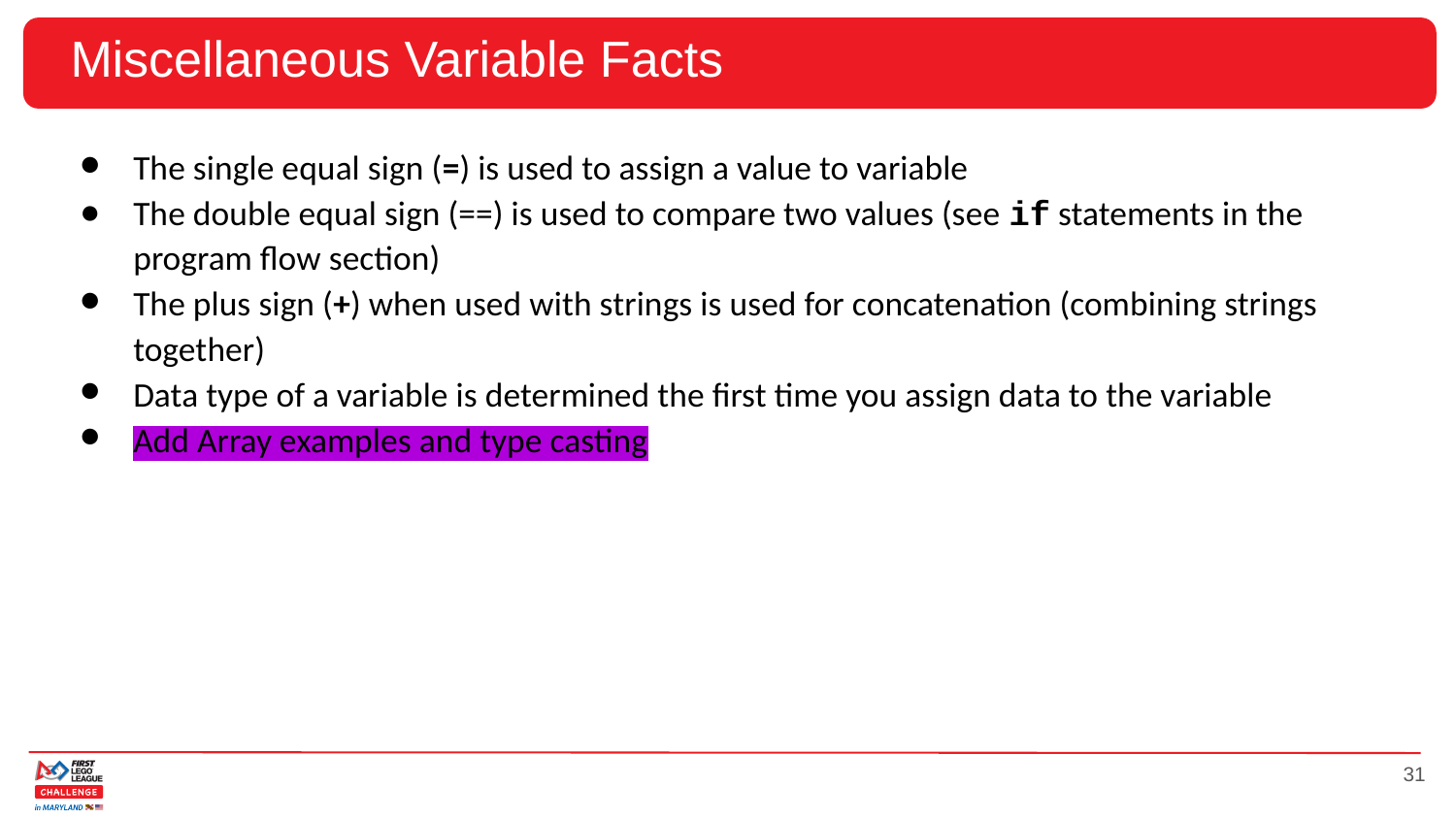

# Miscellaneous Variable Facts
The single equal sign (=) is used to assign a value to variable
The double equal sign (==) is used to compare two values (see if statements in the program flow section)
The plus sign (+) when used with strings is used for concatenation (combining strings together)
Data type of a variable is determined the first time you assign data to the variable
Add Array examples and type casting

31